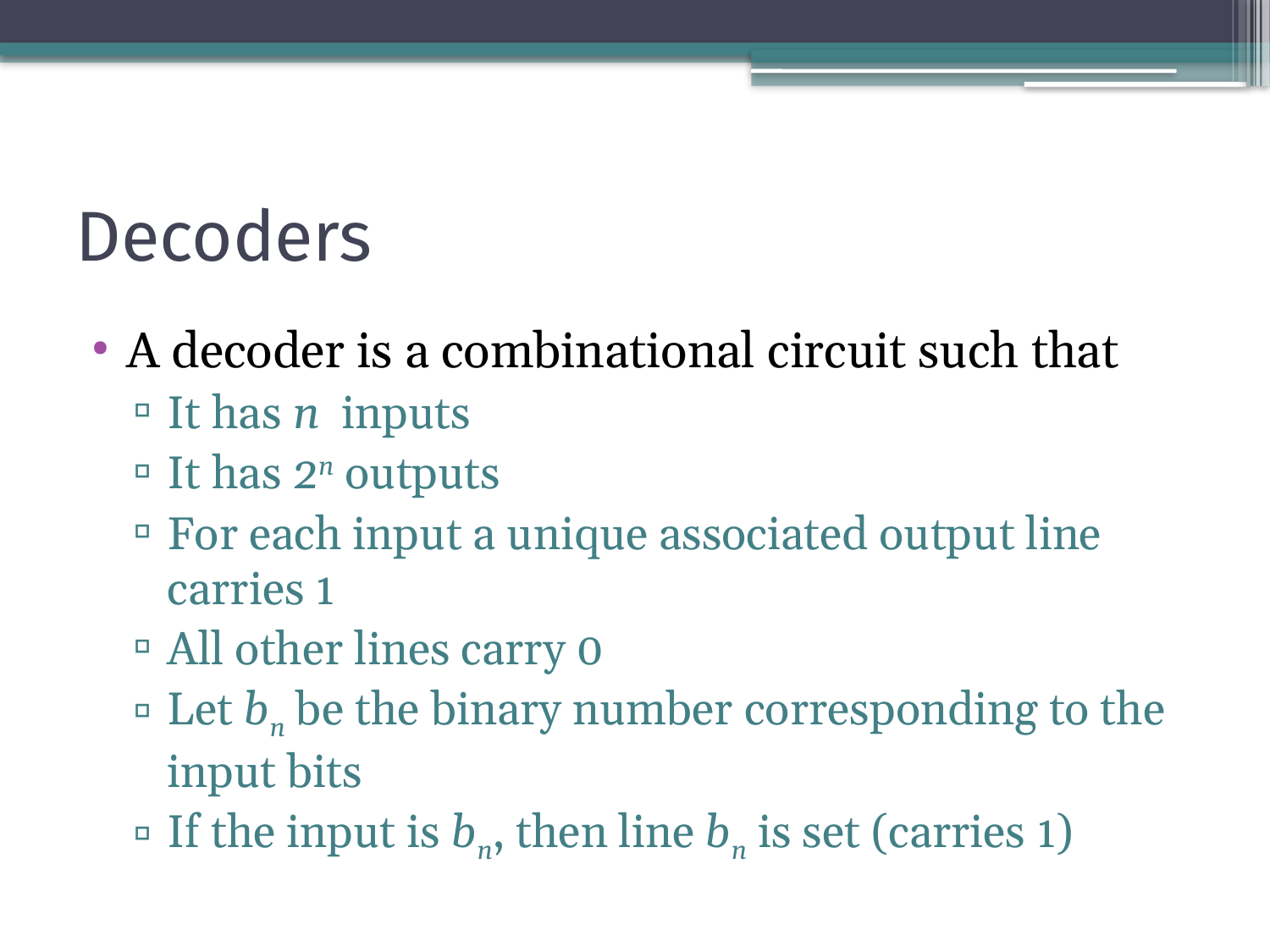

# Decoders
A decoder is a combinational circuit such that
It has n  inputs
It has 2n outputs
For each input a unique associated output line carries 1
All other lines carry 0
Let bn be the binary number corresponding to the input bits
If the input is bn, then line bn is set (carries 1)